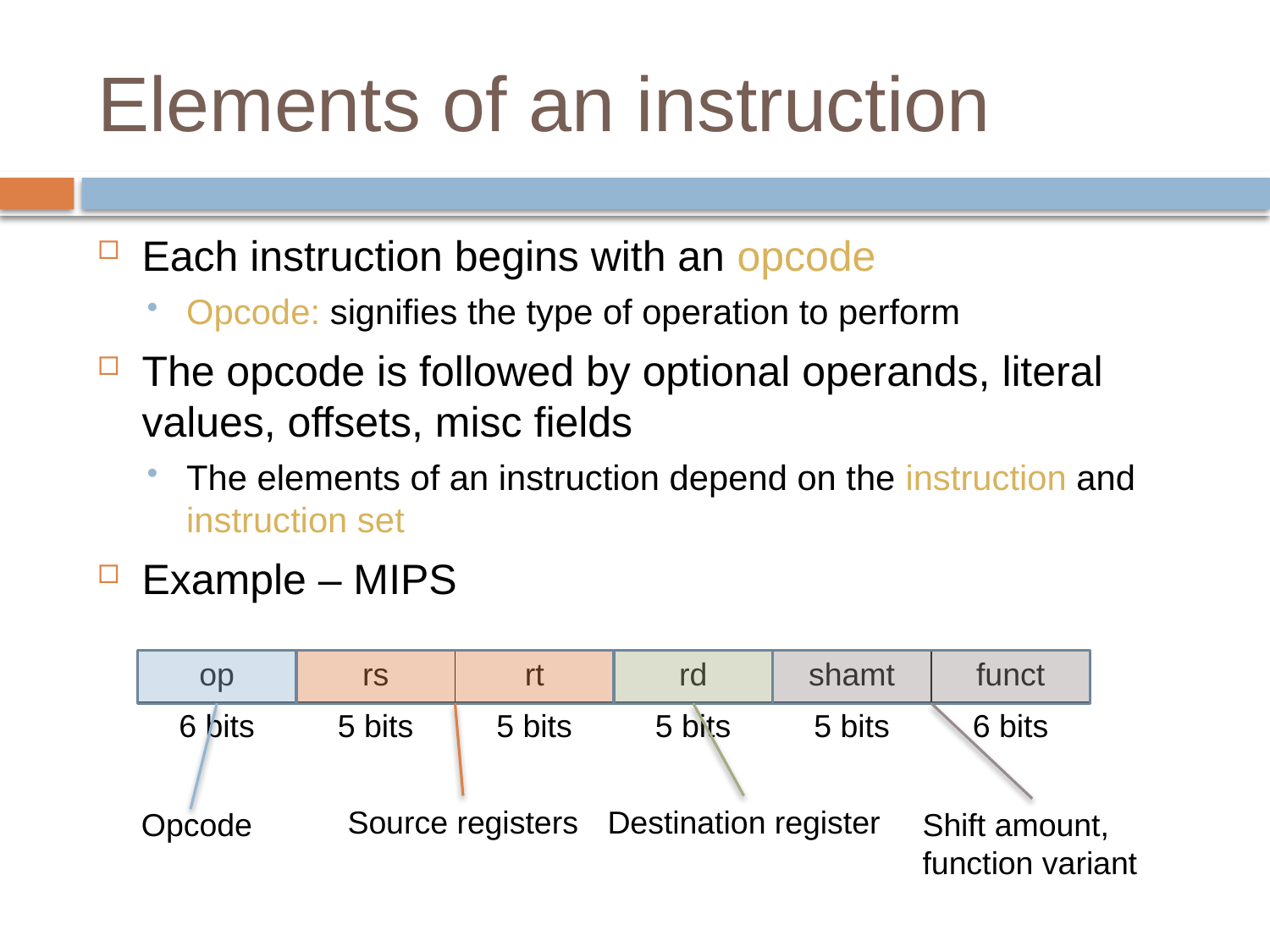

# Elements of an instruction
Each instruction begins with an opcode
Opcode: signifies the type of operation to perform
The opcode is followed by optional operands, literal values, offsets, misc fields
The elements of an instruction depend on the instruction and instruction set
Example – MIPS

| op | rs | rt | rd | shamt | funct |
| --- | --- | --- | --- | --- | --- |
| 6 bits | 5 bits | 5 bits | 5 bits | 5 bits | 6 bits |

Source registers
Destination register
Opcode
Shift amount, function variant